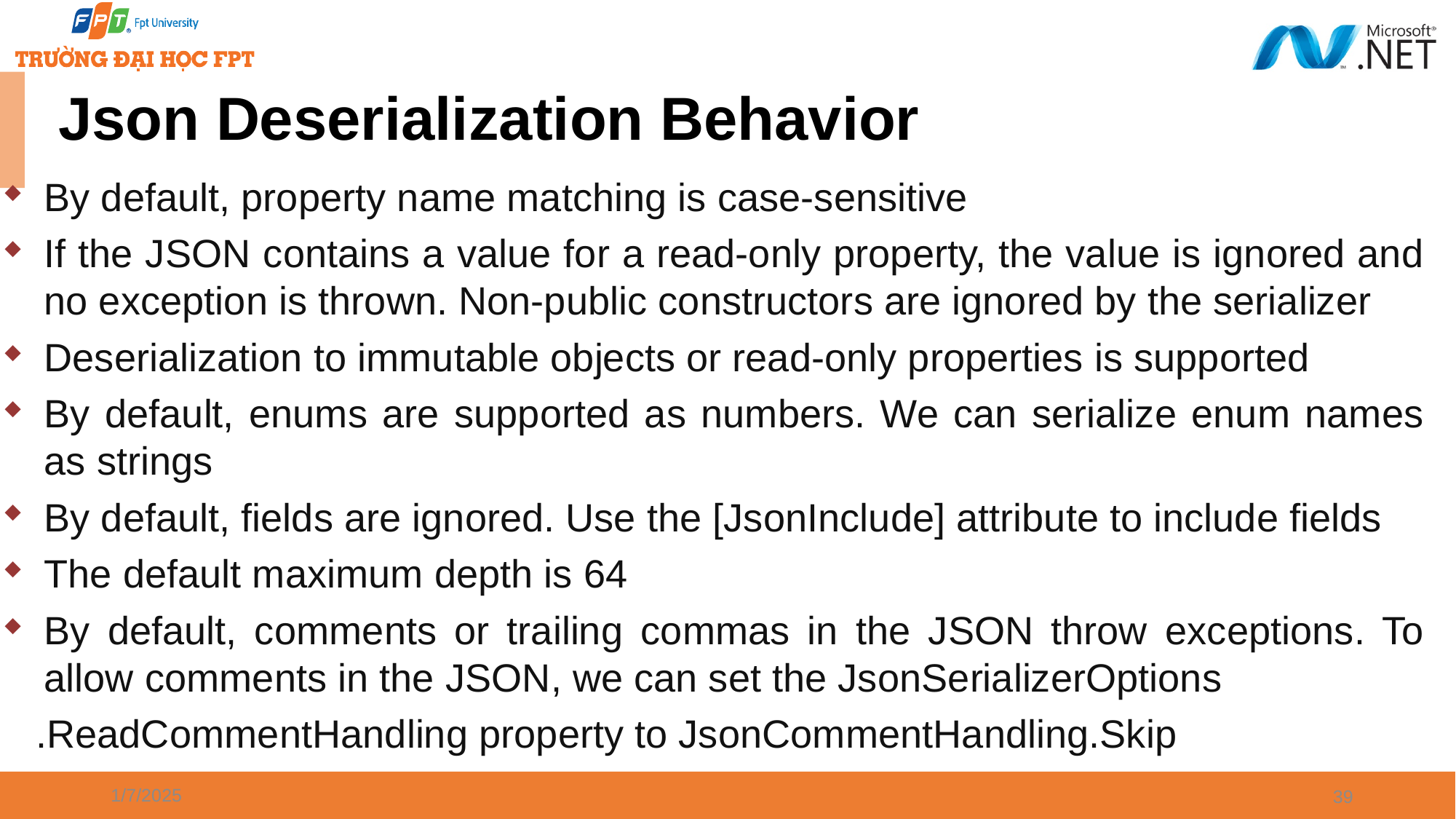

# Json Deserialization Behavior
By default, property name matching is case-sensitive
If the JSON contains a value for a read-only property, the value is ignored and no exception is thrown. Non-public constructors are ignored by the serializer
Deserialization to immutable objects or read-only properties is supported
By default, enums are supported as numbers. We can serialize enum names as strings
By default, fields are ignored. Use the [JsonInclude] attribute to include fields
The default maximum depth is 64
By default, comments or trailing commas in the JSON throw exceptions. To allow comments in the JSON, we can set the JsonSerializerOptions
   .ReadCommentHandling property to JsonCommentHandling.Skip
1/7/2025
39